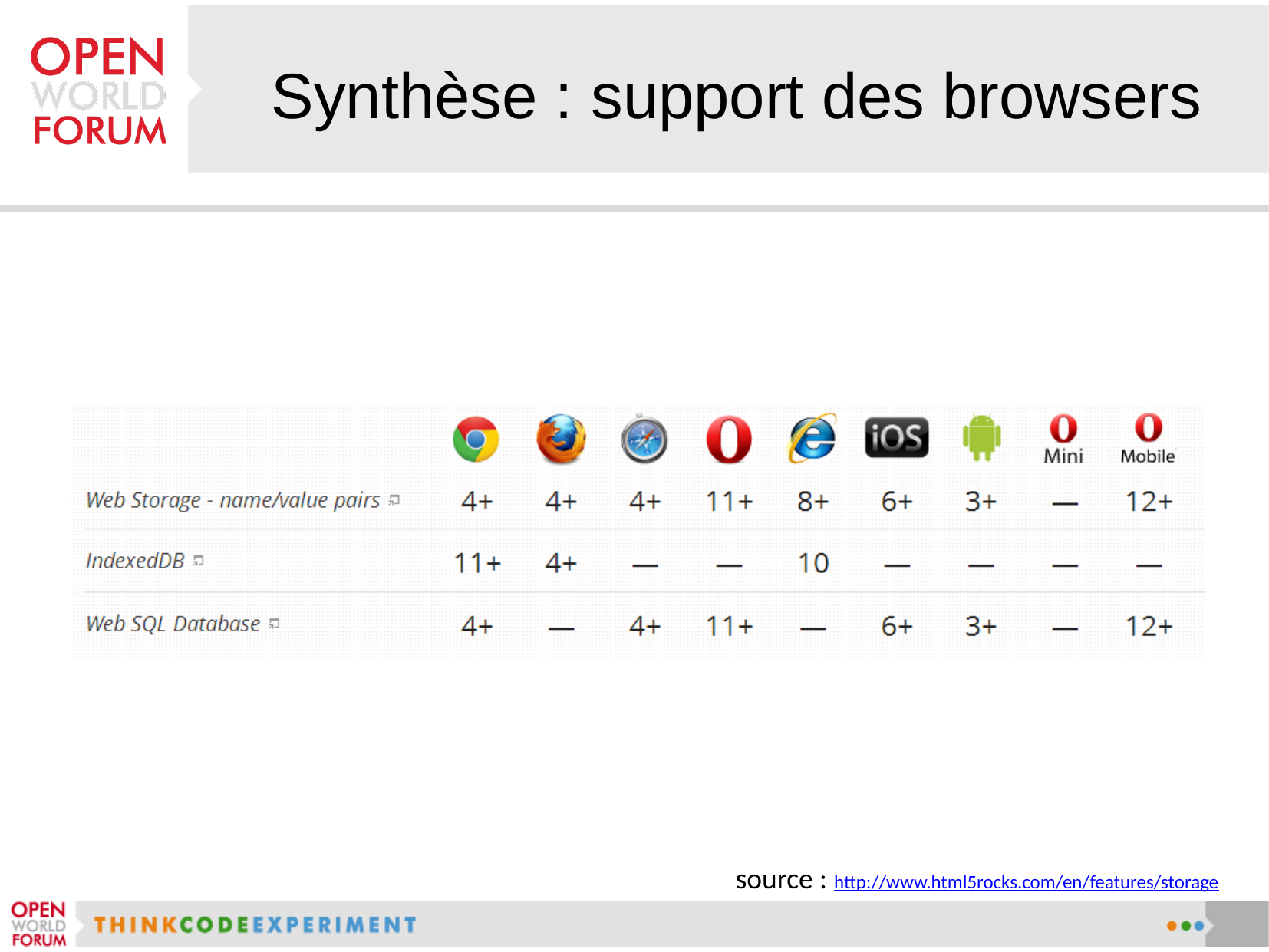

# Synthèse : support des browsers

source : http://www.html5rocks.com/en/features/storage